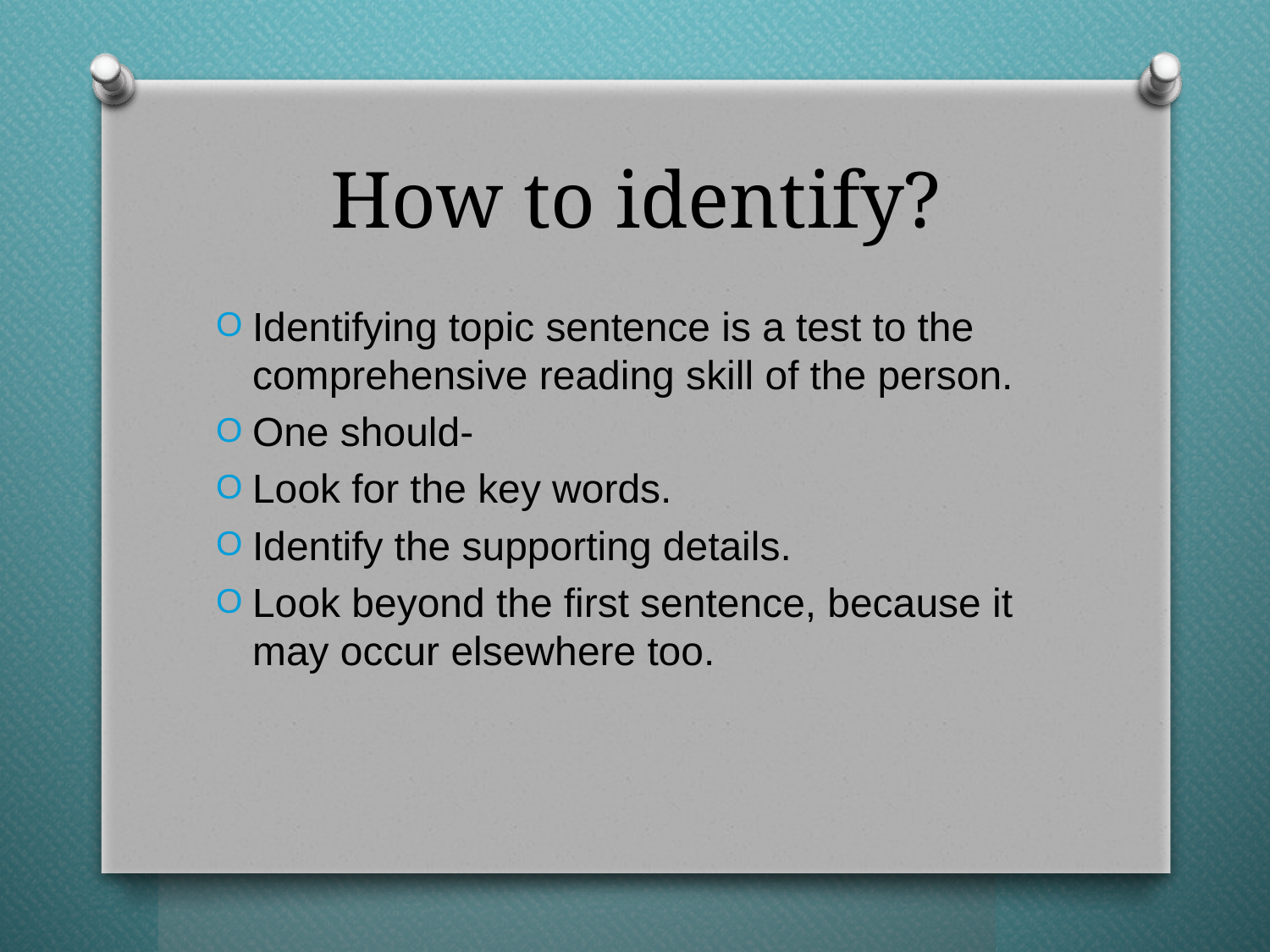

# How to identify?
Identifying topic sentence is a test to the comprehensive reading skill of the person.
One should-
Look for the key words.
Identify the supporting details.
Look beyond the first sentence, because it may occur elsewhere too.